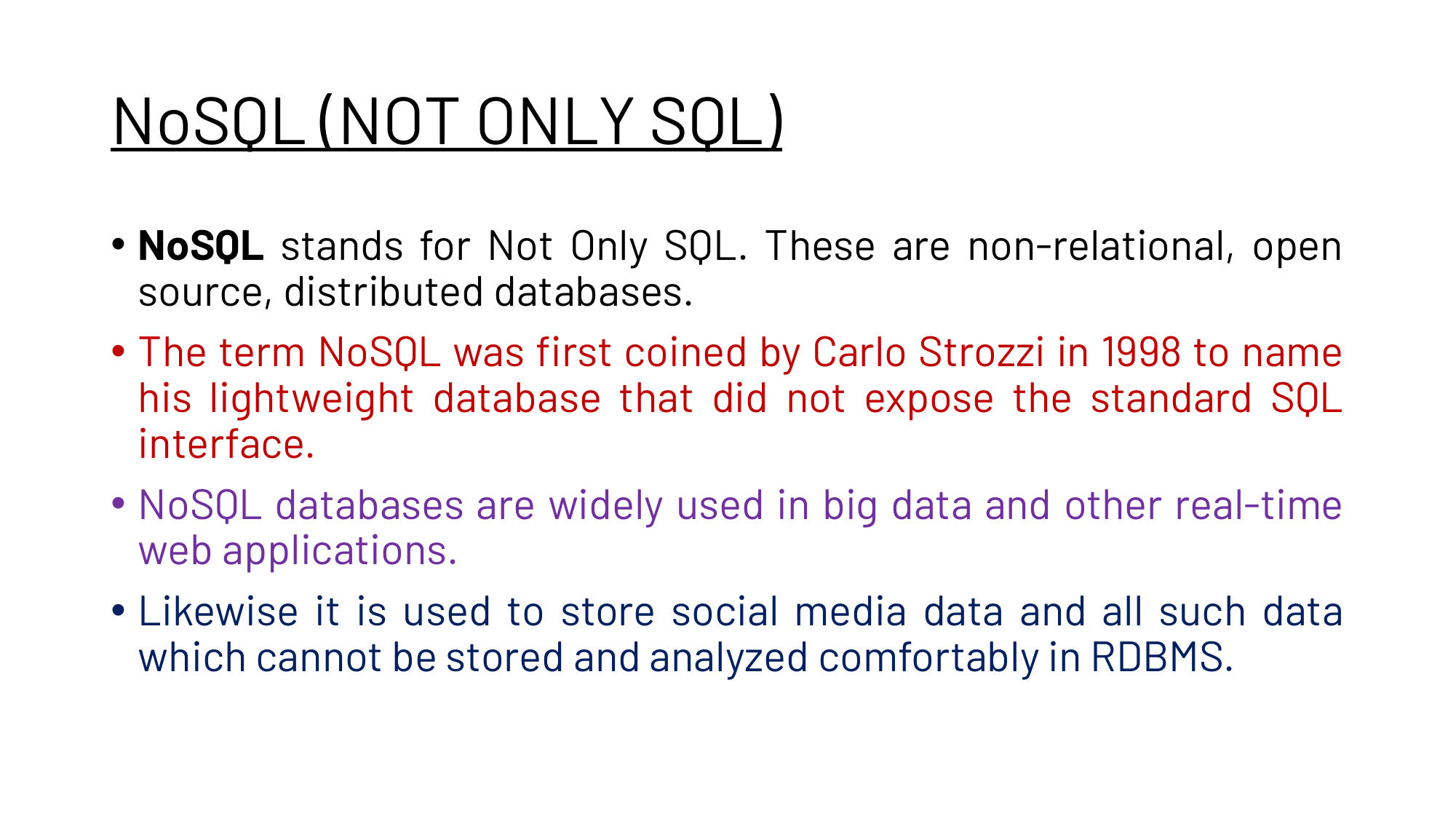

# NoSQL (NOT ONLY SQL)
NoSQL stands for Not Only SQL. These are non-relational, open source, distributed databases.
The term NoSQL was first coined by Carlo Strozzi in 1998 to name his lightweight database that did not expose the standard SQL interface.
NoSQL databases are widely used in big data and other real-time web applications.
Likewise it is used to store social media data and all such data which cannot be stored and analyzed comfortably in RDBMS.